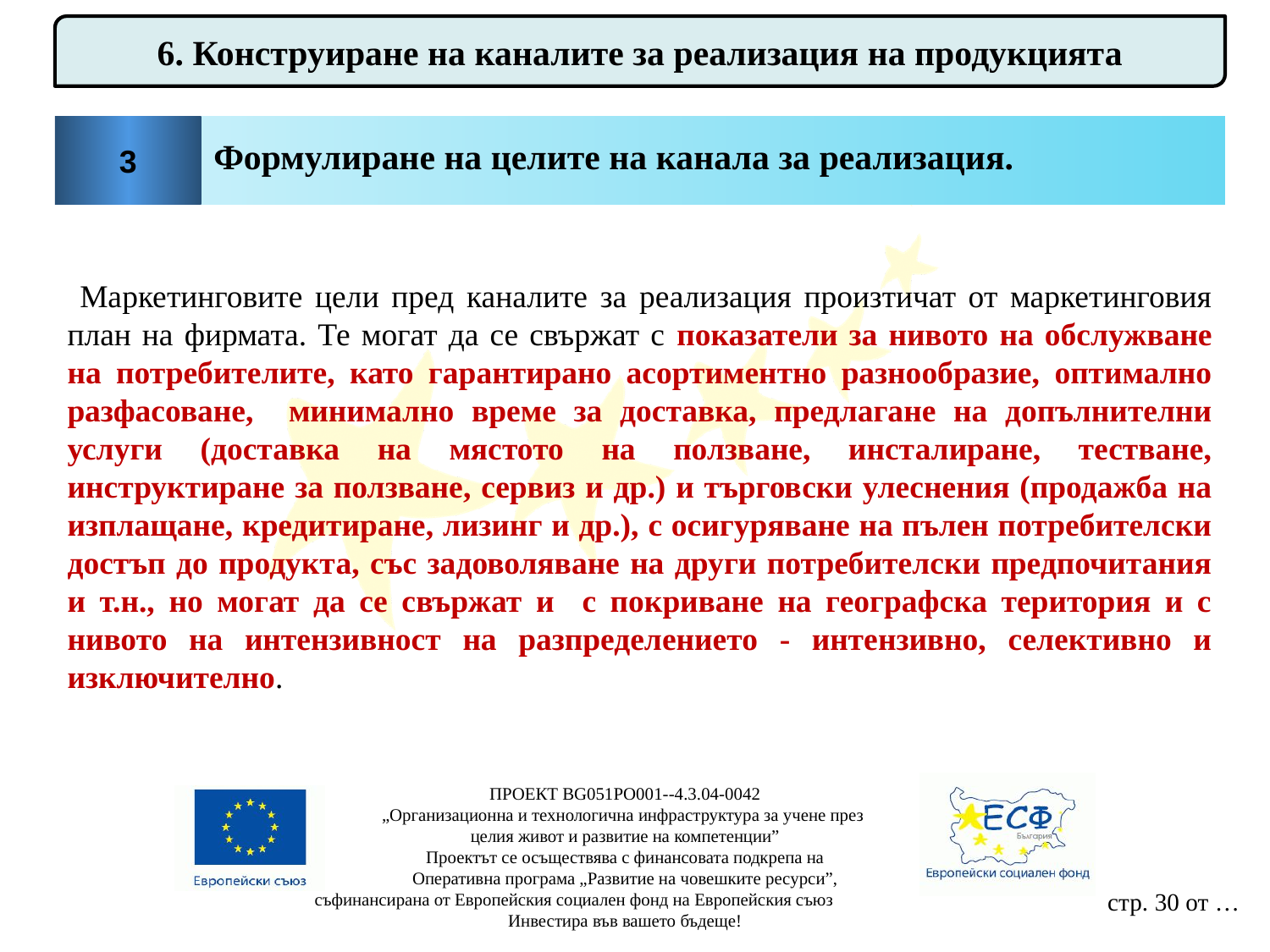

6. Конструиране на каналите за реализация на продукцията
3

Формулиране на целите на канала за реализация.
 Маркетинговите цели пред каналите за реализация произтичат от маркетинговия план на фирмата. Те могат да се свържат с показатели за нивото на обслужване на потребителите, като гарантирано асортиментно разнообразие, оптимално разфасоване,  минимално време за доставка, предлагане на допълнителни услуги (доставка на мястото на ползване, инсталиране, тестване, инструктиране за ползване, сервиз и др.) и търговски улеснения (продажба на изплащане, кредитиране, лизинг и др.), с осигуряване на пълен потребителски достъп до продукта, със задоволяване на други потребителски предпочитания и т.н., но могат да се свържат и  с покриване на географска територия и с нивото на интензивност на разпределението - интензивно, селективно и изключително.
ПРОЕКТ BG051PO001--4.3.04-0042
„Организационна и технологична инфраструктура за учене през
целия живот и развитие на компетенции”
Проектът се осъществява с финансовата подкрепа на
Оперативна програма „Развитие на човешките ресурси”,
съфинансирана от Европейския социален фонд на Европейския съюз
Инвестира във вашето бъдеще!